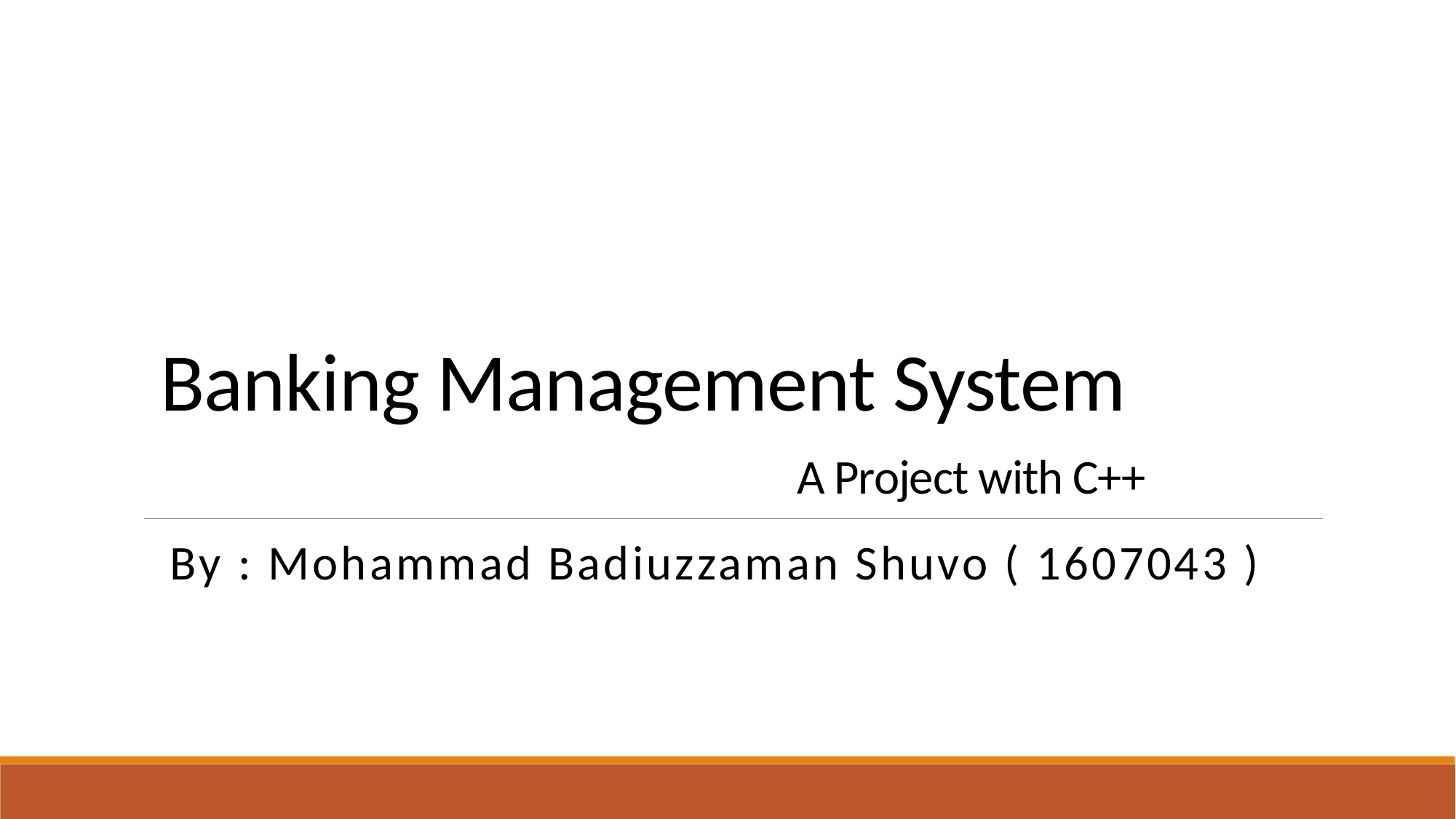

# Banking Management System A Project with C++
  By : Mohammad Badiuzzaman Shuvo ( 1607043 )